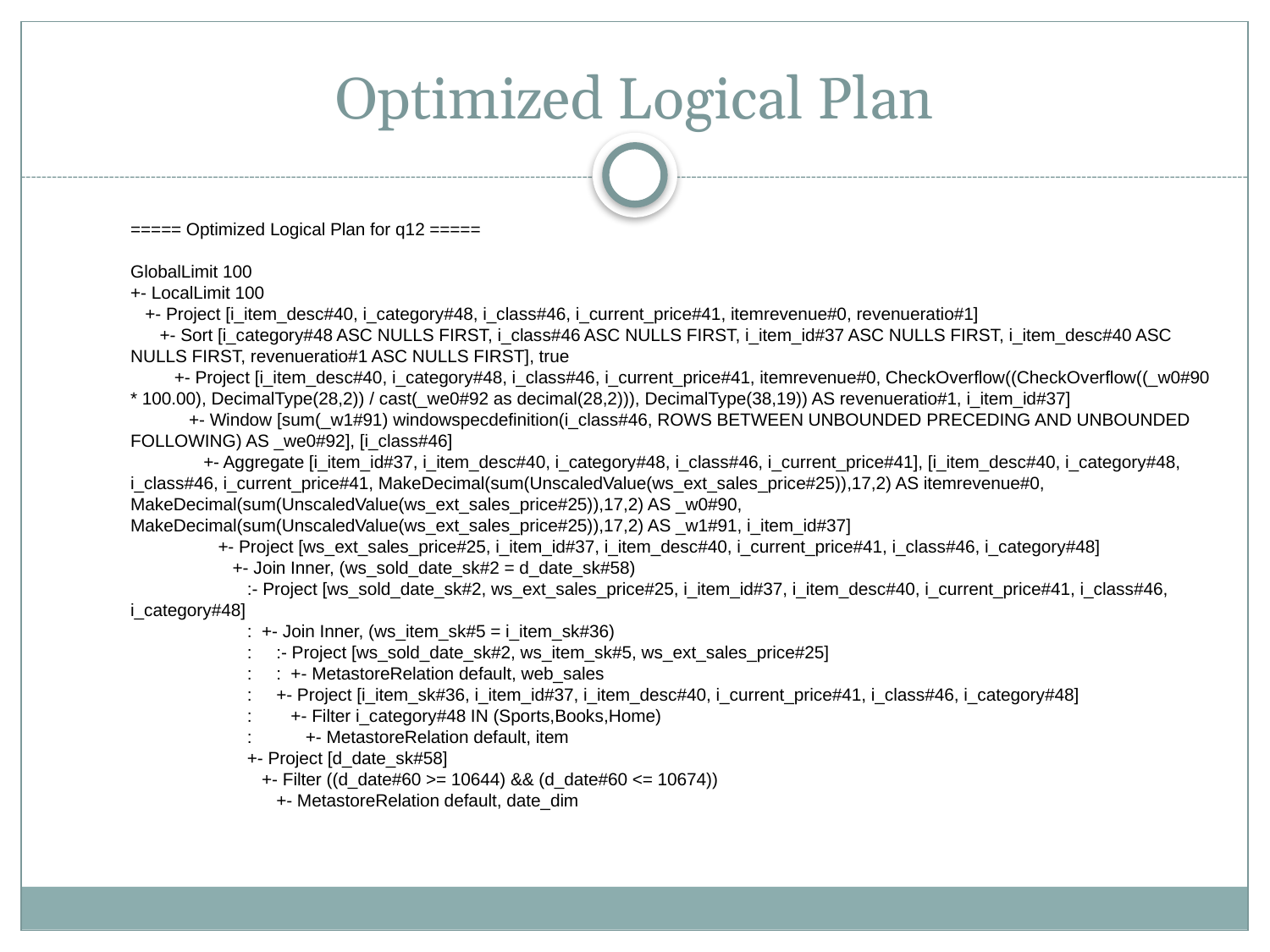

# Optimized Logical Plan
===== Optimized Logical Plan for q12 =====
GlobalLimit 100
+- LocalLimit 100
   +- Project [i_item_desc#40, i_category#48, i_class#46, i_current_price#41, itemrevenue#0, revenueratio#1]
      +- Sort [i_category#48 ASC NULLS FIRST, i_class#46 ASC NULLS FIRST, i_item_id#37 ASC NULLS FIRST, i_item_desc#40 ASC NULLS FIRST, revenueratio#1 ASC NULLS FIRST], true
         +- Project [i_item_desc#40, i_category#48, i_class#46, i_current_price#41, itemrevenue#0, CheckOverflow((CheckOverflow((_w0#90 * 100.00), DecimalType(28,2)) / cast(_we0#92 as decimal(28,2))), DecimalType(38,19)) AS revenueratio#1, i_item_id#37]
            +- Window [sum(_w1#91) windowspecdefinition(i_class#46, ROWS BETWEEN UNBOUNDED PRECEDING AND UNBOUNDED FOLLOWING) AS _we0#92], [i_class#46]
               +- Aggregate [i_item_id#37, i_item_desc#40, i_category#48, i_class#46, i_current_price#41], [i_item_desc#40, i_category#48, i_class#46, i_current_price#41, MakeDecimal(sum(UnscaledValue(ws_ext_sales_price#25)),17,2) AS itemrevenue#0, MakeDecimal(sum(UnscaledValue(ws_ext_sales_price#25)),17,2) AS _w0#90, MakeDecimal(sum(UnscaledValue(ws_ext_sales_price#25)),17,2) AS _w1#91, i_item_id#37]
                  +- Project [ws_ext_sales_price#25, i_item_id#37, i_item_desc#40, i_current_price#41, i_class#46, i_category#48]
                     +- Join Inner, (ws_sold_date_sk#2 = d_date_sk#58)
                        :- Project [ws_sold_date_sk#2, ws_ext_sales_price#25, i_item_id#37, i_item_desc#40, i_current_price#41, i_class#46, i_category#48]
                        :  +- Join Inner, (ws_item_sk#5 = i_item_sk#36)
                        :     :- Project [ws_sold_date_sk#2, ws_item_sk#5, ws_ext_sales_price#25]
                        :     :  +- MetastoreRelation default, web_sales
                        :     +- Project [i_item_sk#36, i_item_id#37, i_item_desc#40, i_current_price#41, i_class#46, i_category#48]
                        :        +- Filter i_category#48 IN (Sports,Books,Home)
                        :           +- MetastoreRelation default, item
                        +- Project [d_date_sk#58]
                           +- Filter ((d_date#60 >= 10644) && (d_date#60 <= 10674))
                              +- MetastoreRelation default, date_dim